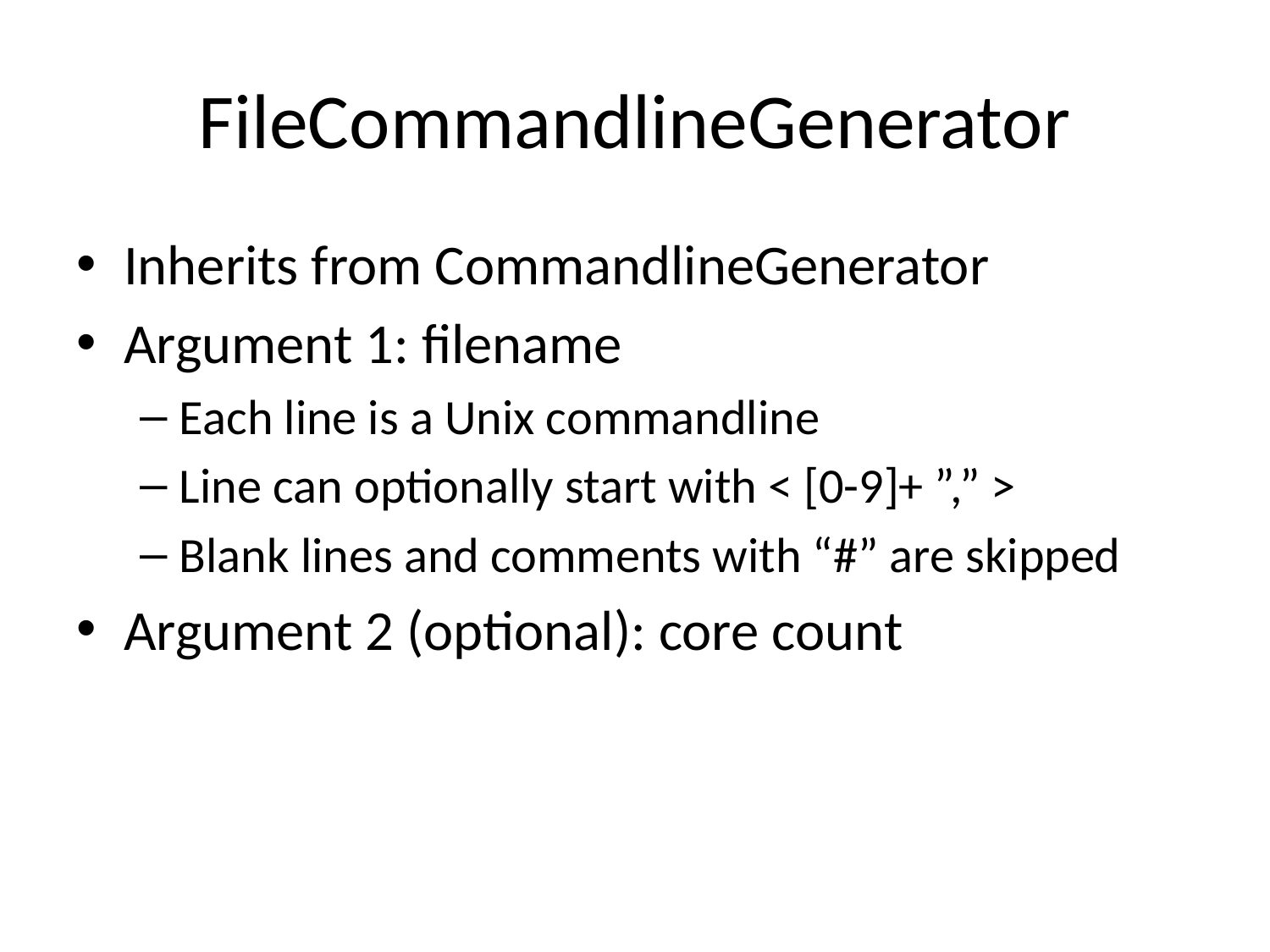

# FileCommandlineGenerator
Inherits from CommandlineGenerator
Argument 1: filename
Each line is a Unix commandline
Line can optionally start with < [0-9]+ ”,” >
Blank lines and comments with “#” are skipped
Argument 2 (optional): core count